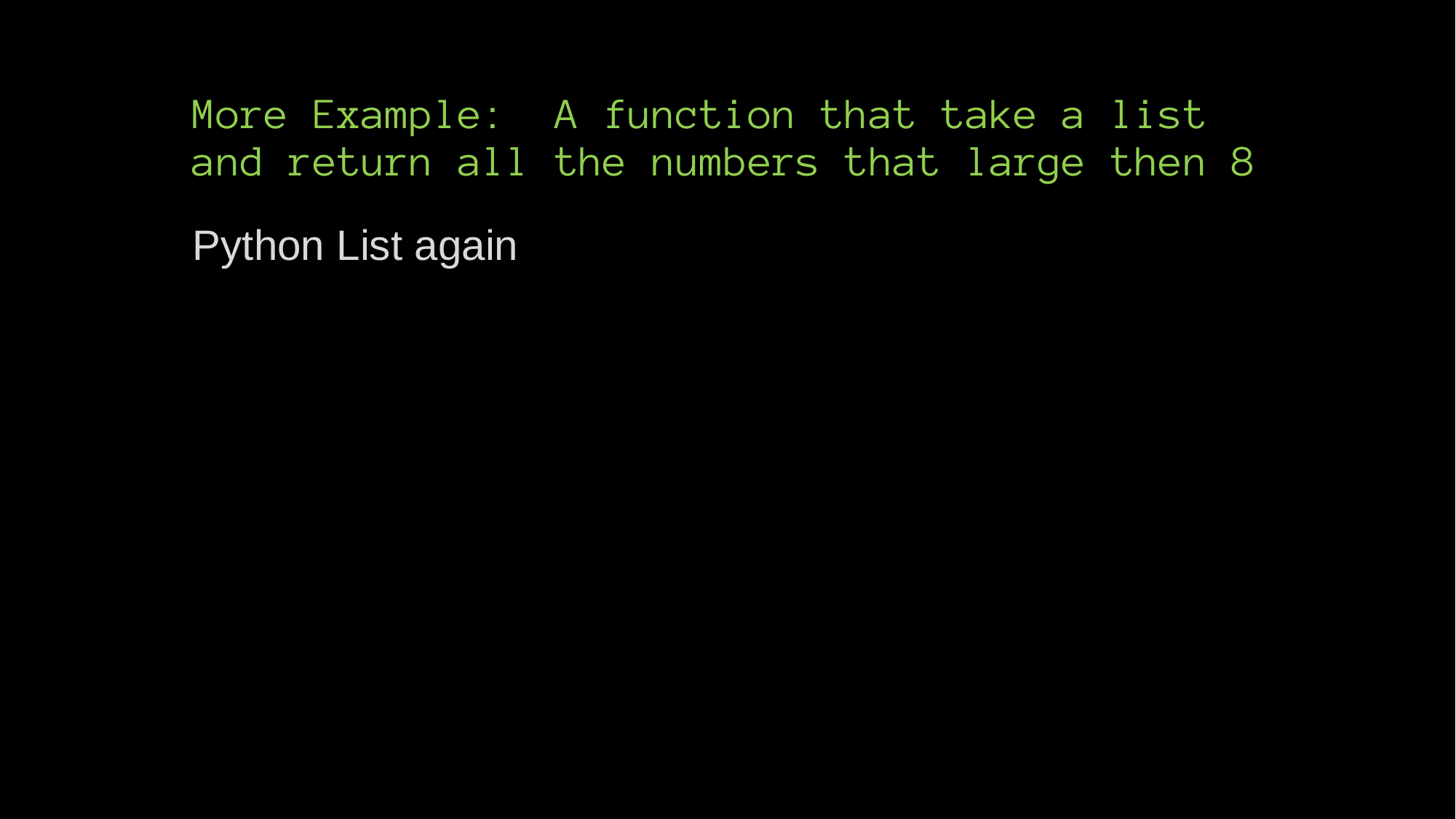

# More Example:  A function that take a list and return all the numbers that large then 8
Python List again